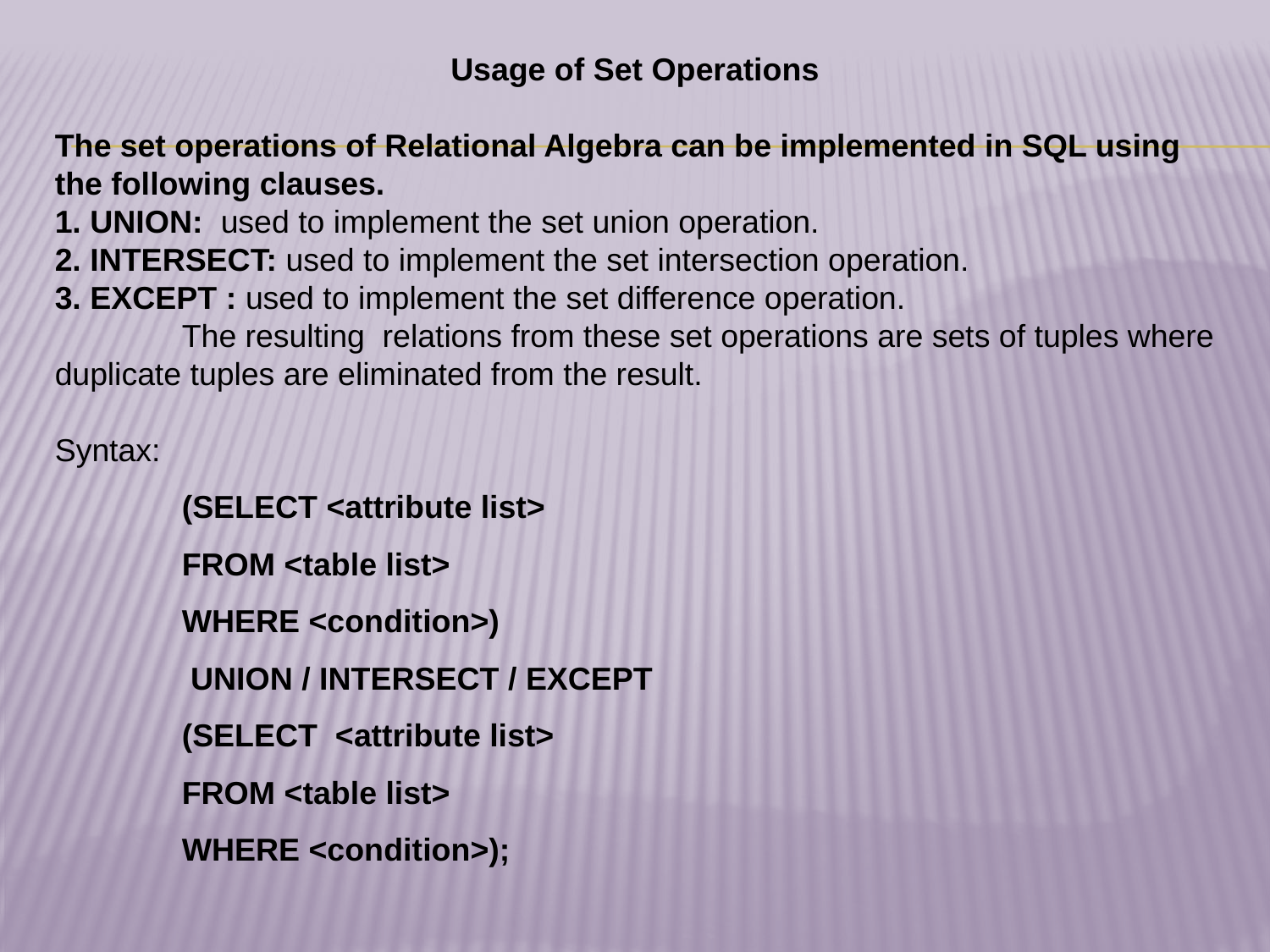

Usage of Set Operations

The set operations of Relational Algebra can be implemented in SQL using the following clauses.
1. UNION:  used to implement the set union operation.
2. INTERSECT: used to implement the set intersection operation.
3. EXCEPT : used to implement the set difference operation.
	The resulting  relations from these set operations are sets of tuples where duplicate tuples are eliminated from the result.

Syntax:
	(SELECT <attribute list>
	FROM <table list>
	WHERE <condition>)
	 UNION / INTERSECT / EXCEPT
	(SELECT  <attribute list>
	FROM <table list>
	WHERE <condition>);